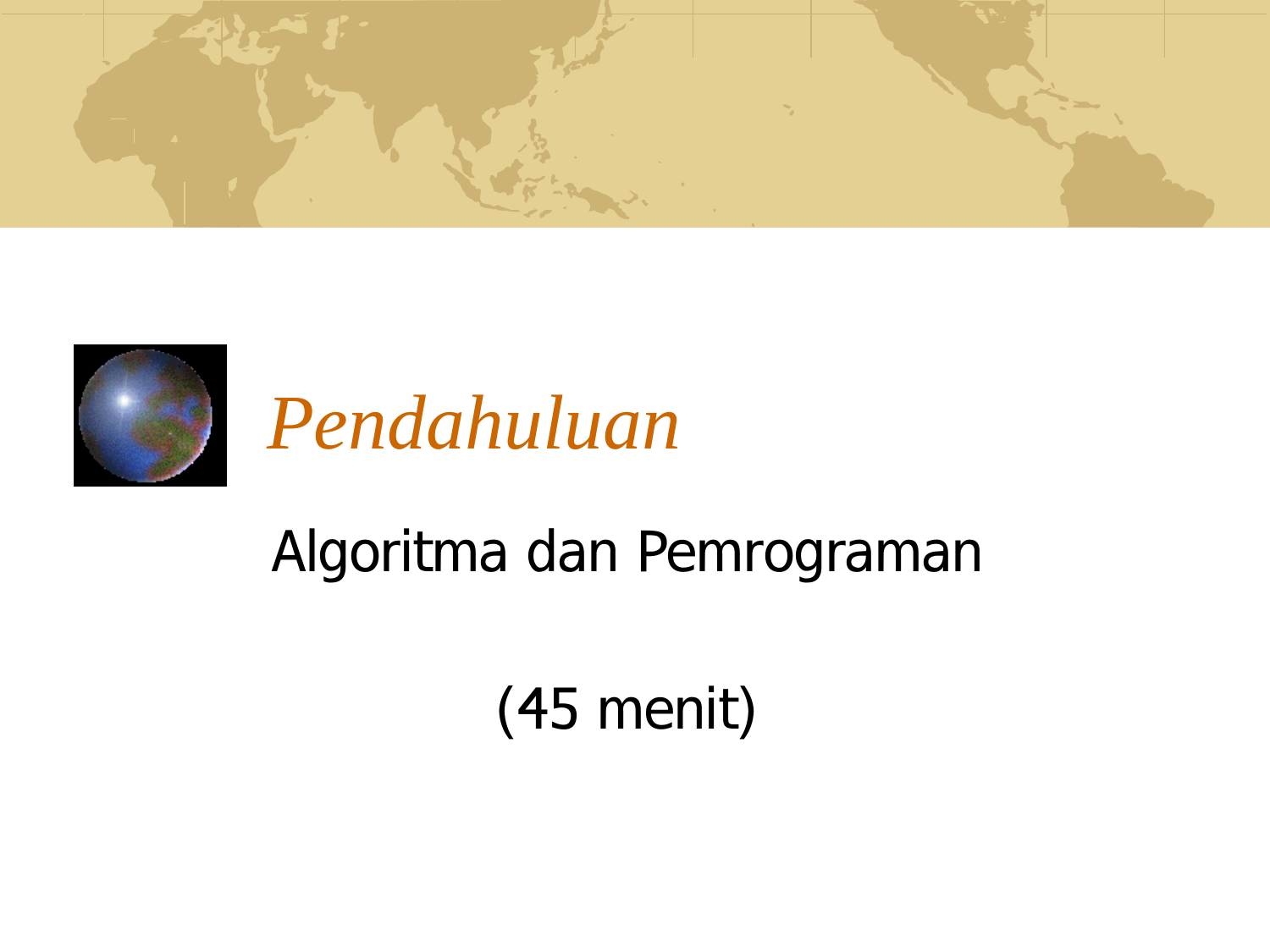

# Pendahuluan
Algoritma dan Pemrograman

(45 menit)